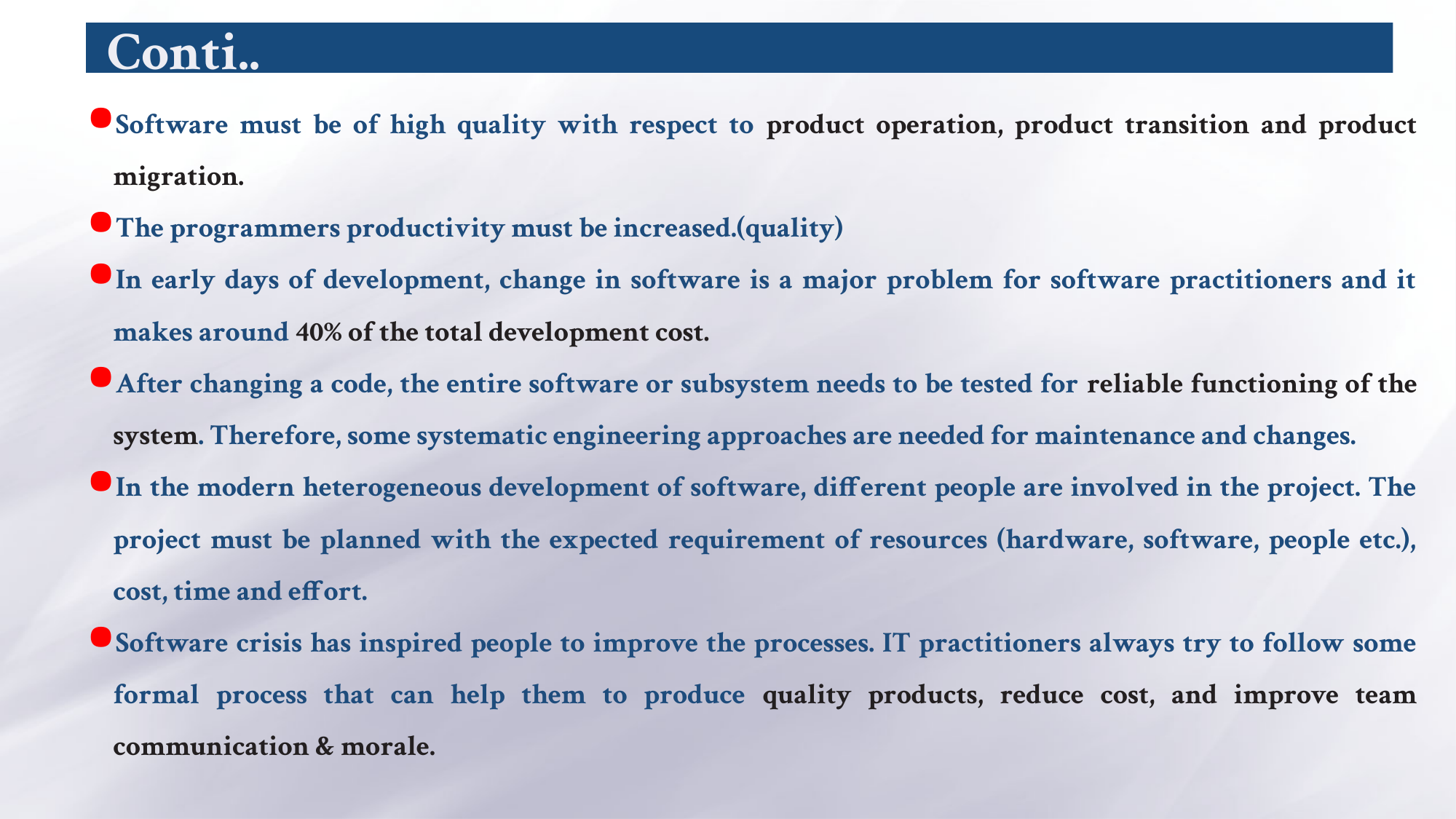

# Conti..
Software must be of high quality with respect to product operation, product transition and product migration.
The programmers productivity must be increased.(quality)
In early days of development, change in software is a major problem for software practitioners and it makes around 40% of the total development cost.
After changing a code, the entire software or subsystem needs to be tested for reliable functioning of the system. Therefore, some systematic engineering approaches are needed for maintenance and changes.
In the modern heterogeneous development of software, different people are involved in the project. The project must be planned with the expected requirement of resources (hardware, software, people etc.), cost, time and effort.
Software crisis has inspired people to improve the processes. IT practitioners always try to follow some formal process that can help them to produce quality products, reduce cost, and improve team communication & morale.